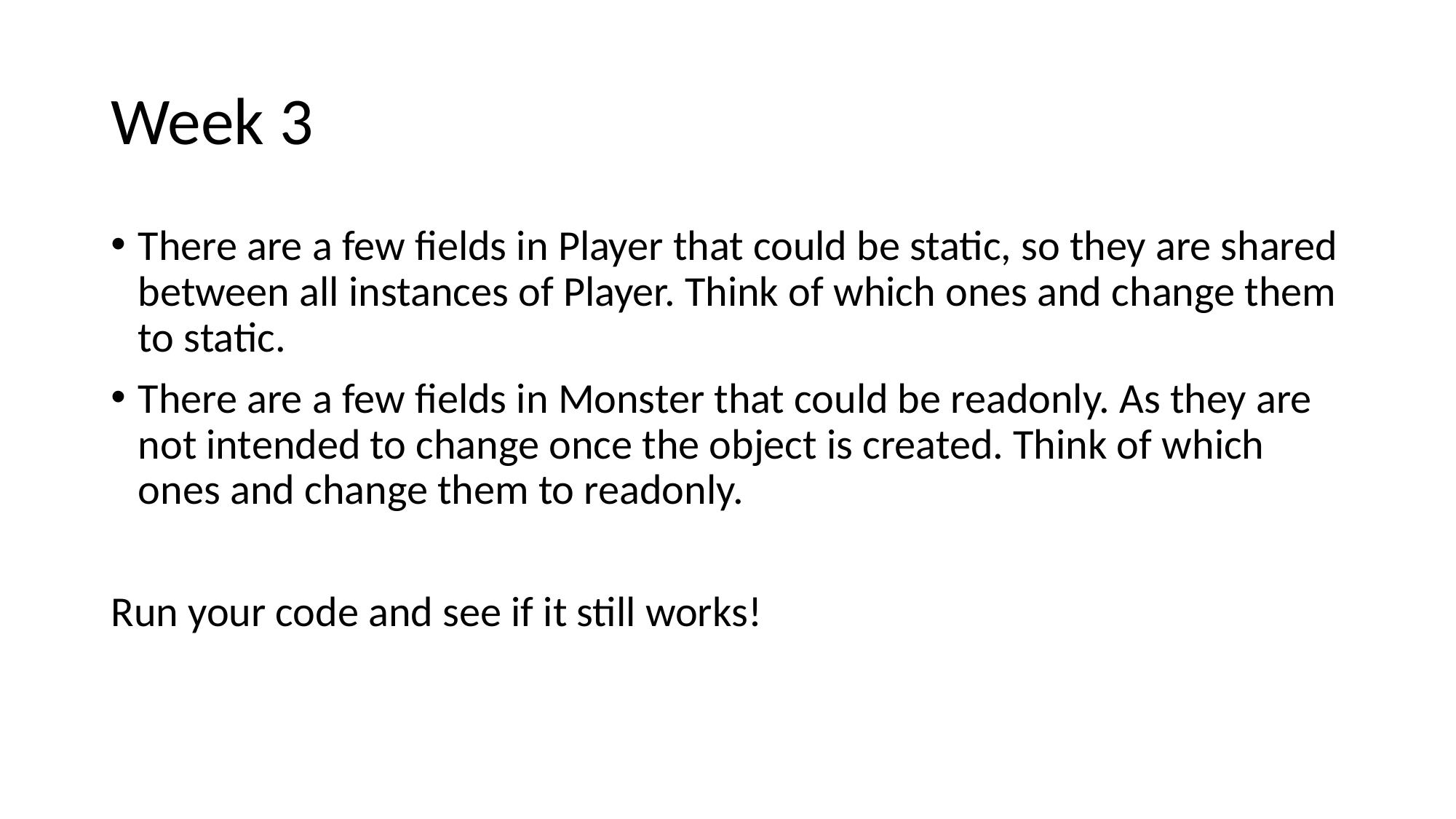

# Week 3
There are a few fields in Player that could be static, so they are shared between all instances of Player. Think of which ones and change them to static.
There are a few fields in Monster that could be readonly. As they are not intended to change once the object is created. Think of which ones and change them to readonly.

Run your code and see if it still works!